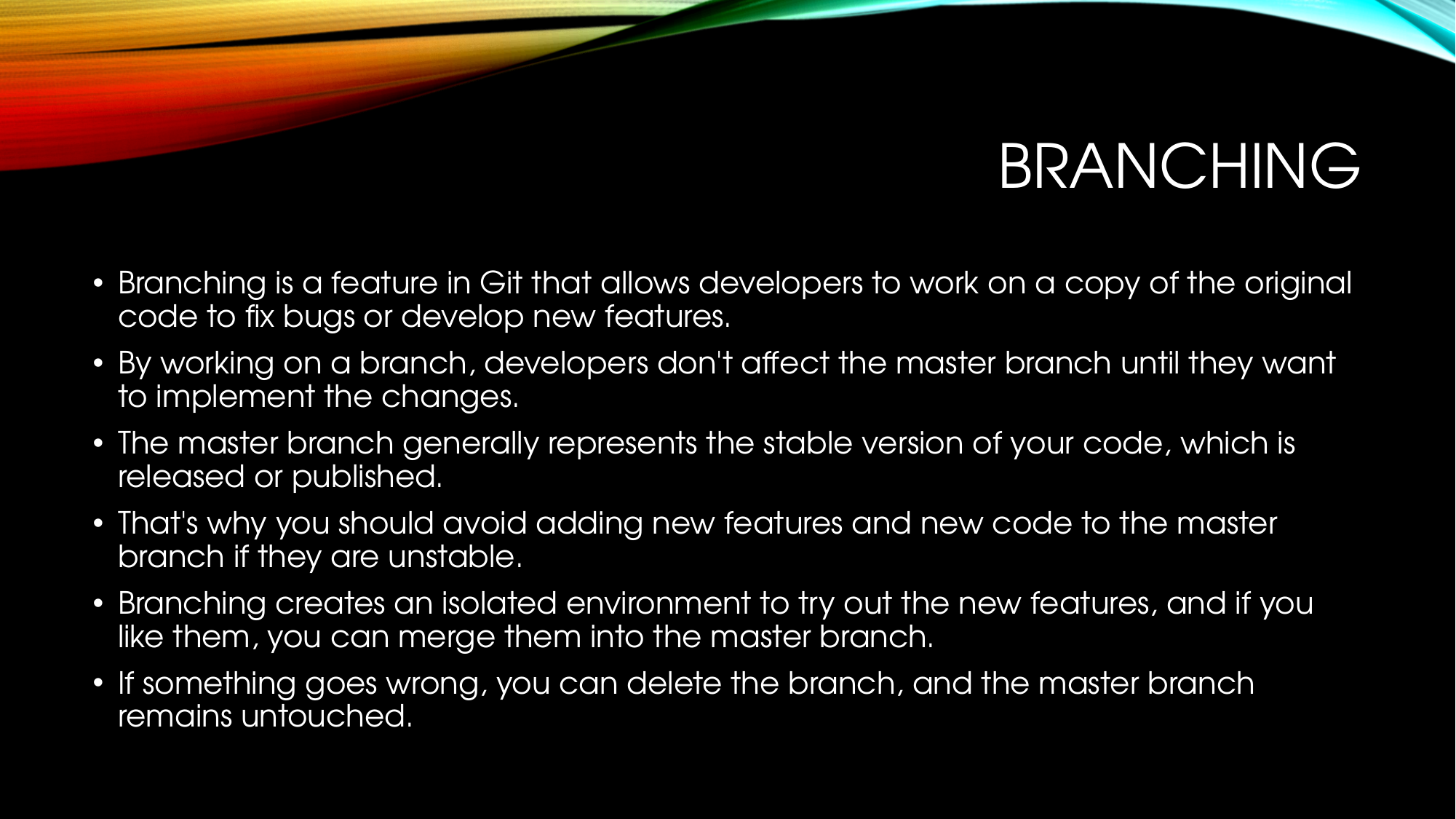

# Branching
Branching is a feature in Git that allows developers to work on a copy of the original code to fix bugs or develop new features.
By working on a branch, developers don't affect the master branch until they want to implement the changes.
The master branch generally represents the stable version of your code, which is released or published.
That's why you should avoid adding new features and new code to the master branch if they are unstable.
Branching creates an isolated environment to try out the new features, and if you like them, you can merge them into the master branch.
If something goes wrong, you can delete the branch, and the master branch remains untouched.